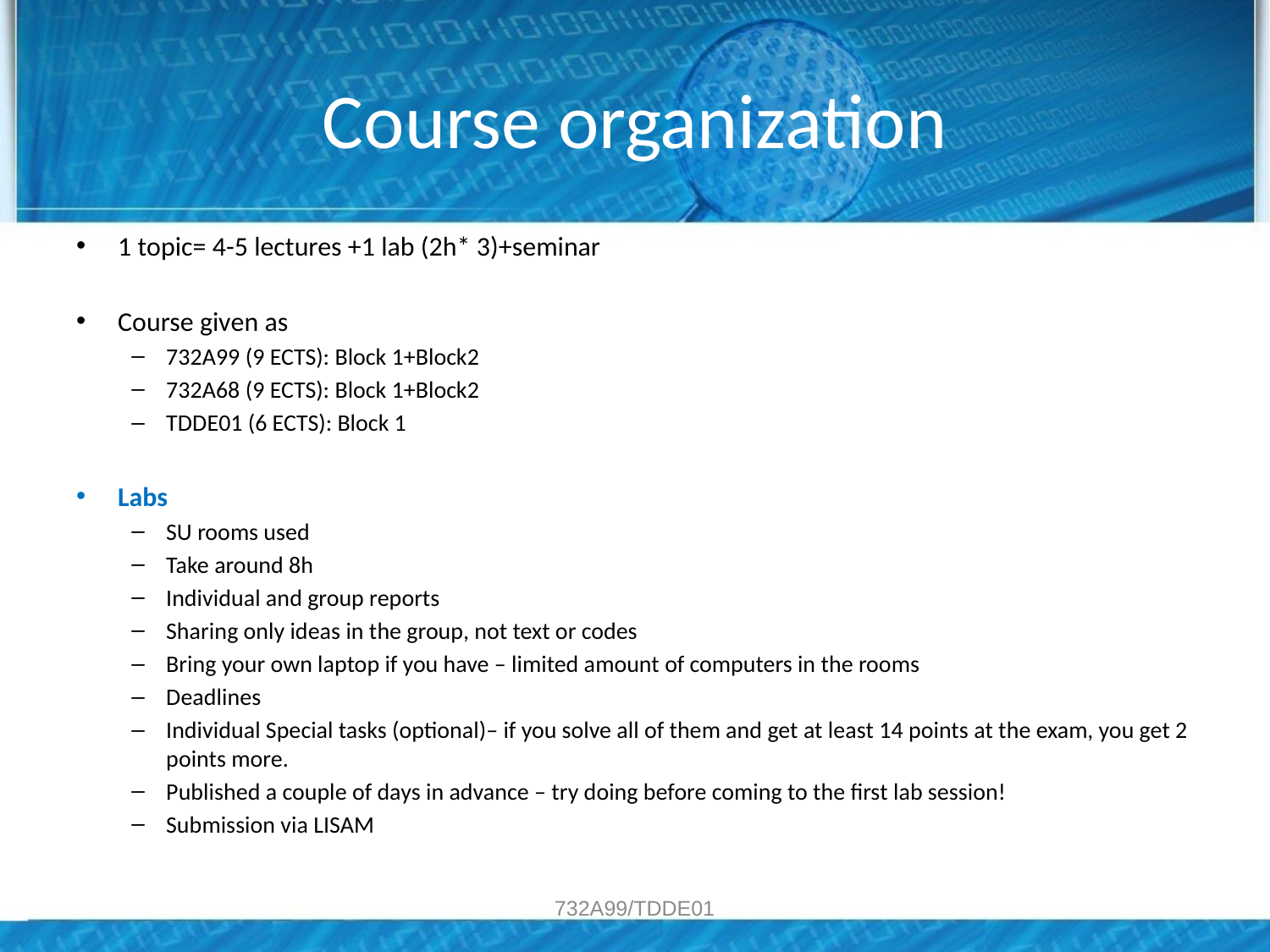

# Course organization
1 topic= 4-5 lectures +1 lab (2h* 3)+seminar

Course given as
732A99 (9 ECTS): Block 1+Block2
732A68 (9 ECTS): Block 1+Block2
TDDE01 (6 ECTS): Block 1

Labs
SU rooms used
Take around 8h
Individual and group reports
Sharing only ideas in the group, not text or codes
Bring your own laptop if you have – limited amount of computers in the rooms
Deadlines
Individual Special tasks (optional)– if you solve all of them and get at least 14 points at the exam, you get 2 points more.
Published a couple of days in advance – try doing before coming to the first lab session!
Submission via LISAM

732A99/TDDE01